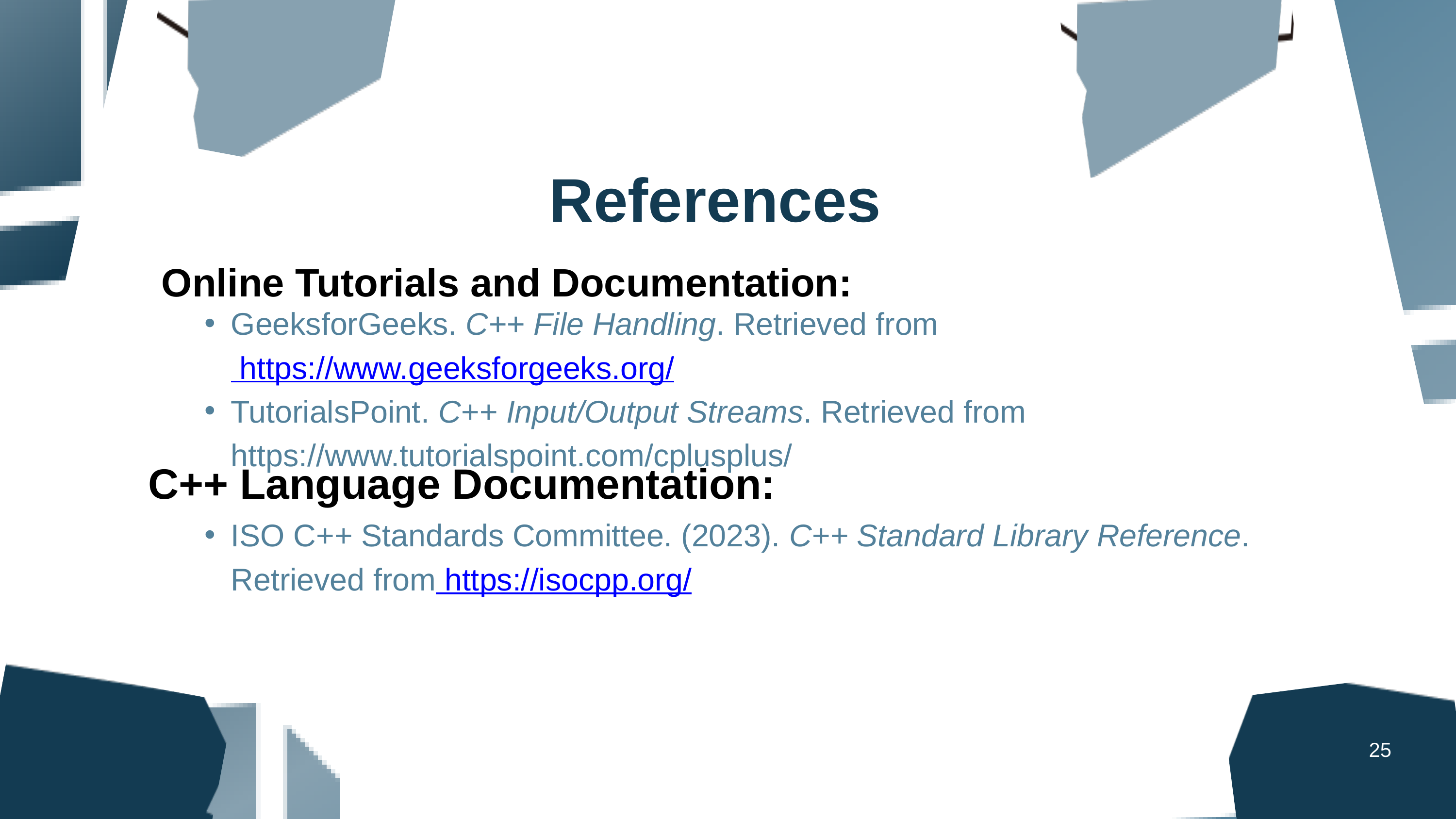

References
Online Tutorials and Documentation:

GeeksforGeeks. C++ File Handling. Retrieved from https://www.geeksforgeeks.org/
TutorialsPoint. C++ Input/Output Streams. Retrieved from https://www.tutorialspoint.com/cplusplus/

C++ Language Documentation:
ISO C++ Standards Committee. (2023). C++ Standard Library Reference. Retrieved from https://isocpp.org/

25